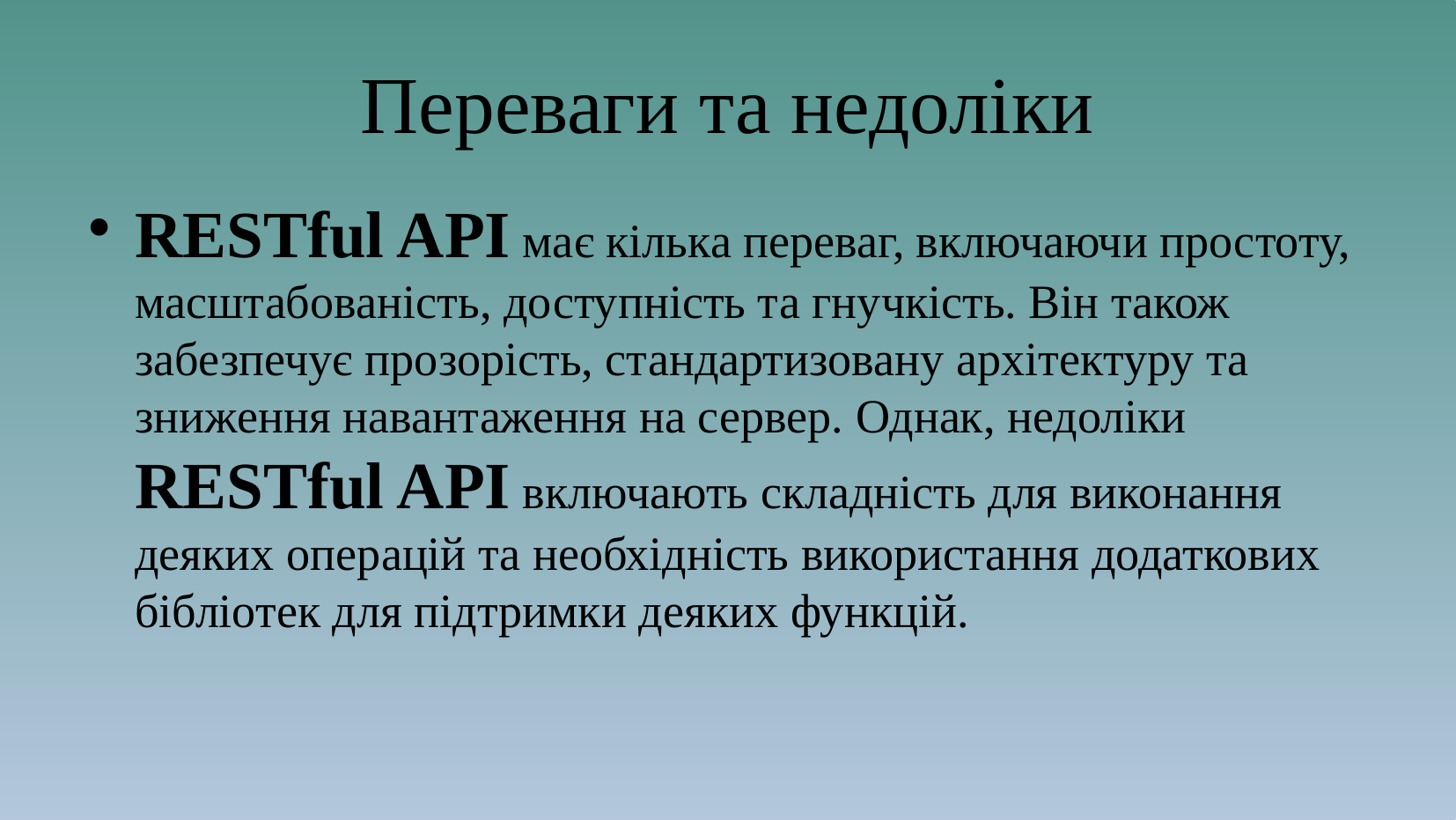

# Переваги та недоліки
RESTful API має кілька переваг, включаючи простоту, масштабованість, доступність та гнучкість. Він також забезпечує прозорість, стандартизовану архітектуру та зниження навантаження на сервер. Однак, недоліки RESTful API включають складність для виконання деяких операцій та необхідність використання додаткових бібліотек для підтримки деяких функцій.